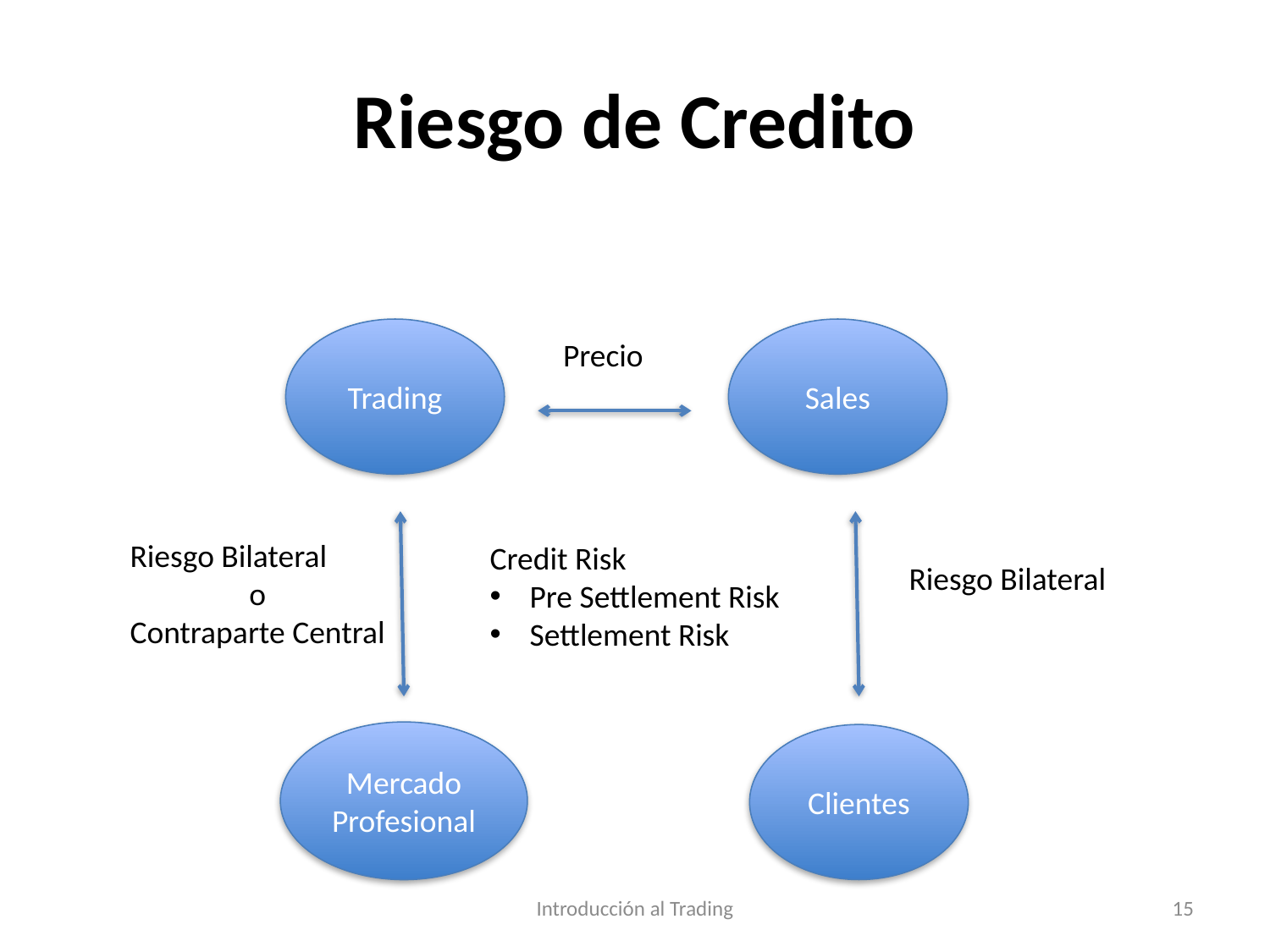

# Riesgo de Credito
Trading
Sales
Precio
Riesgo Bilateral
o
Contraparte Central
Credit Risk
Pre Settlement Risk
Settlement Risk
Riesgo Bilateral
Mercado
Profesional
Clientes
Introducción al Trading
15